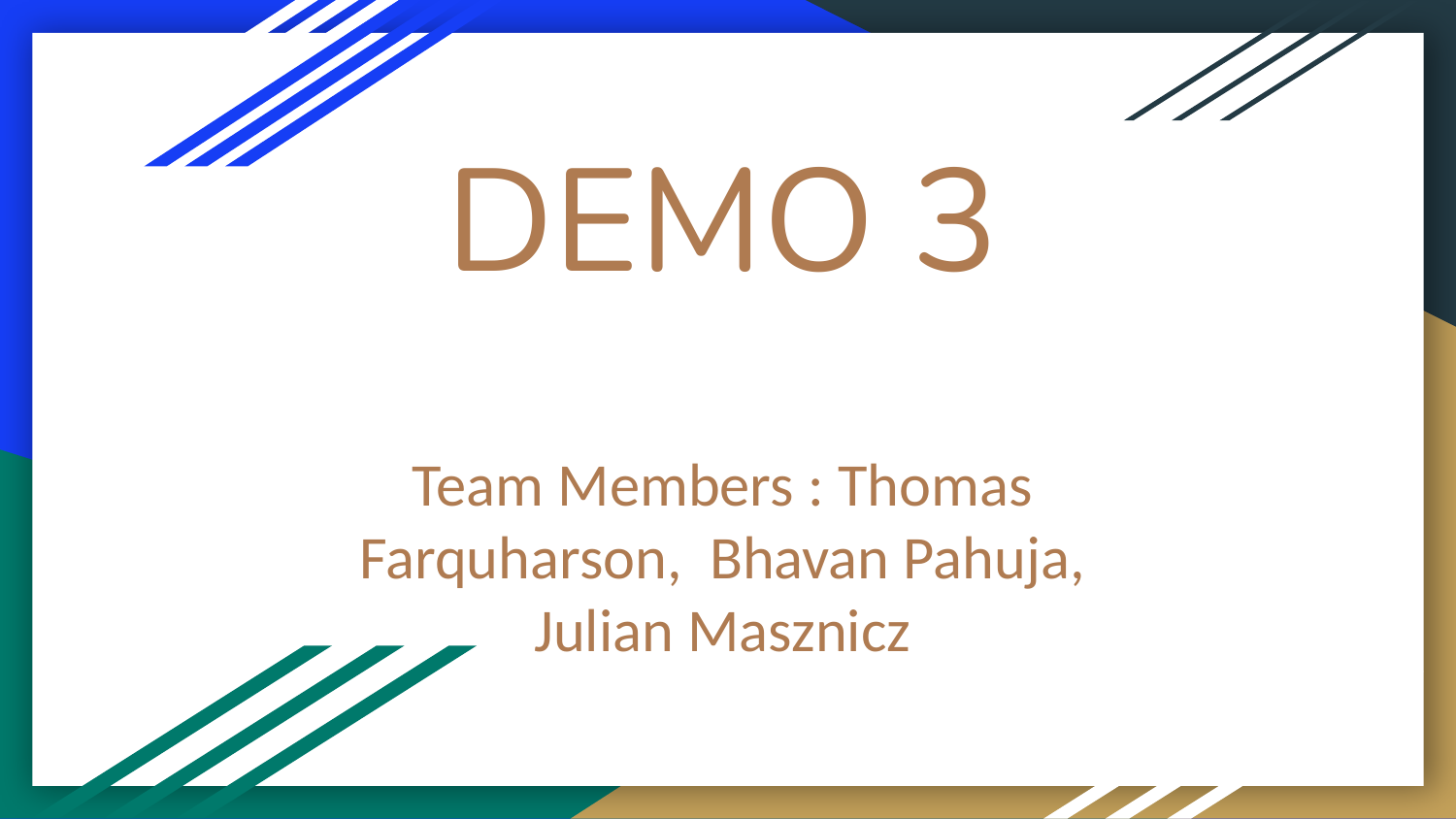

# DEMO 3
Team Members : Thomas Farquharson,  Bhavan Pahuja, Julian Masznicz